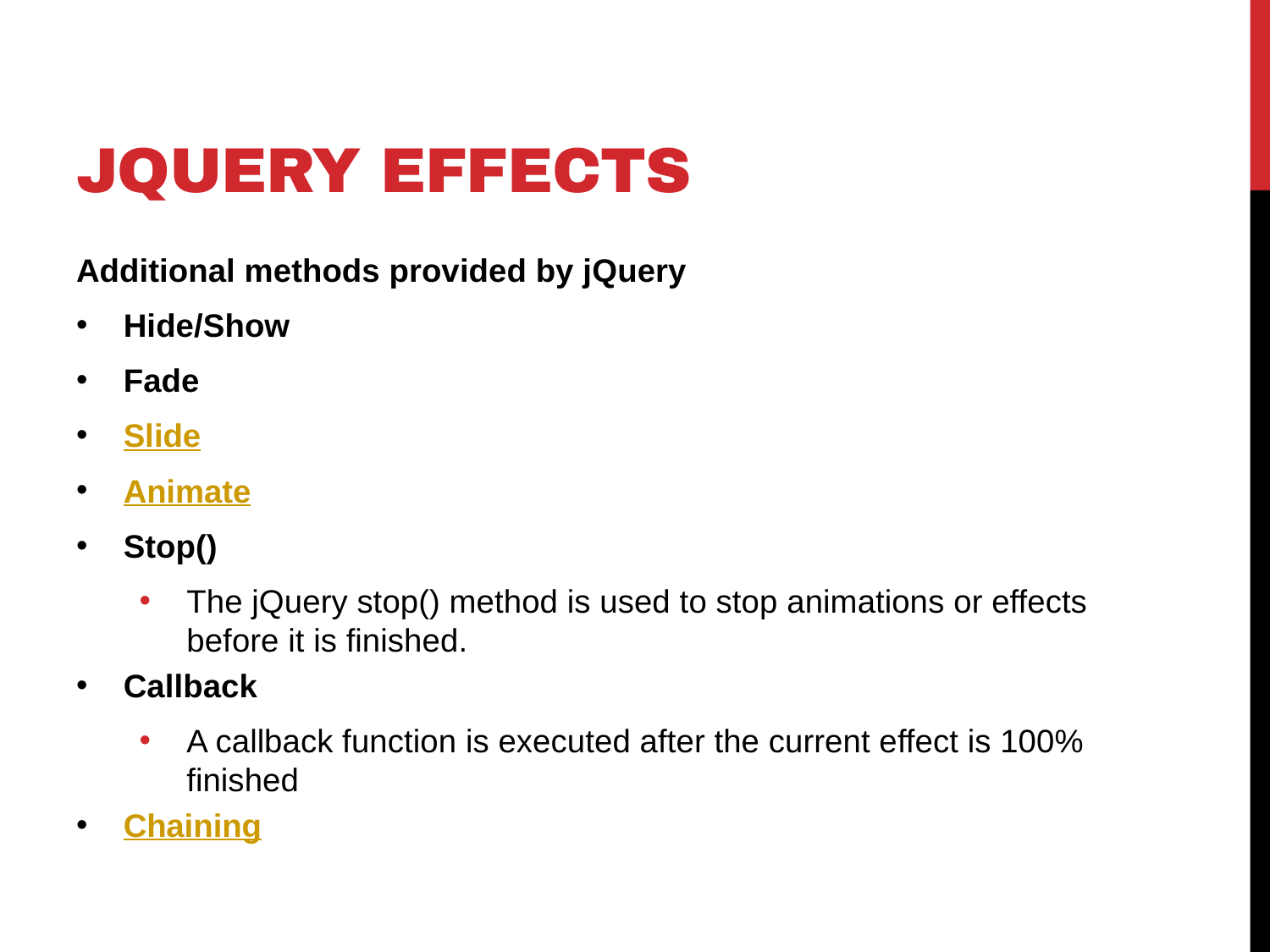

# jQuery Effects
Additional methods provided by jQuery
Hide/Show
Fade
Slide
Animate
Stop()
The jQuery stop() method is used to stop animations or effects before it is finished.
Callback
A callback function is executed after the current effect is 100% finished
Chaining